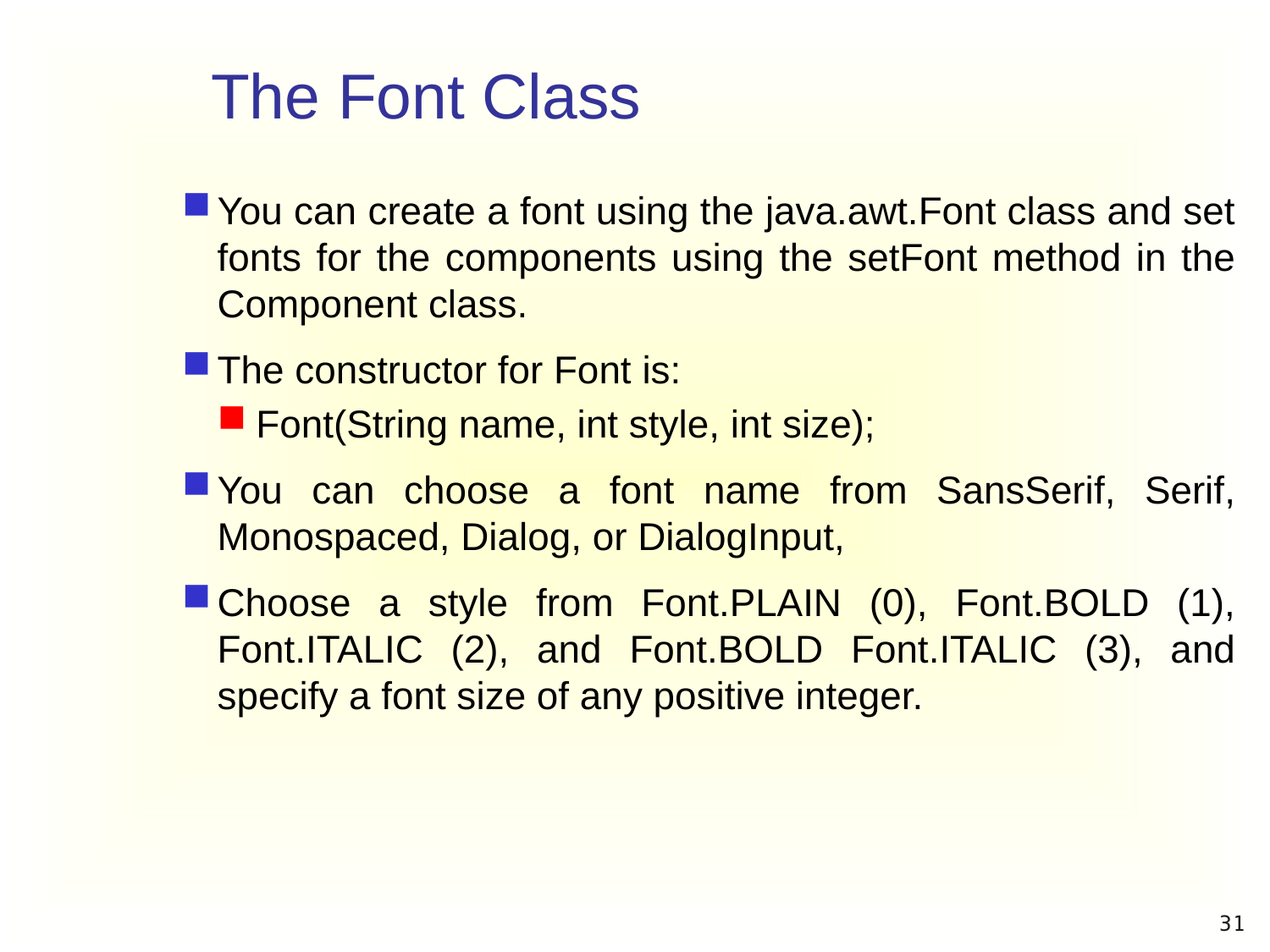

# The Font Class
You can create a font using the java.awt.Font class and set fonts for the components using the setFont method in the Component class.
The constructor for Font is:
Font(String name, int style, int size);
You can choose a font name from SansSerif, Serif, Monospaced, Dialog, or DialogInput,
Choose a style from Font.PLAIN (0), Font.BOLD (1), Font.ITALIC (2), and Font.BOLD Font.ITALIC (3), and specify a font size of any positive integer.

31